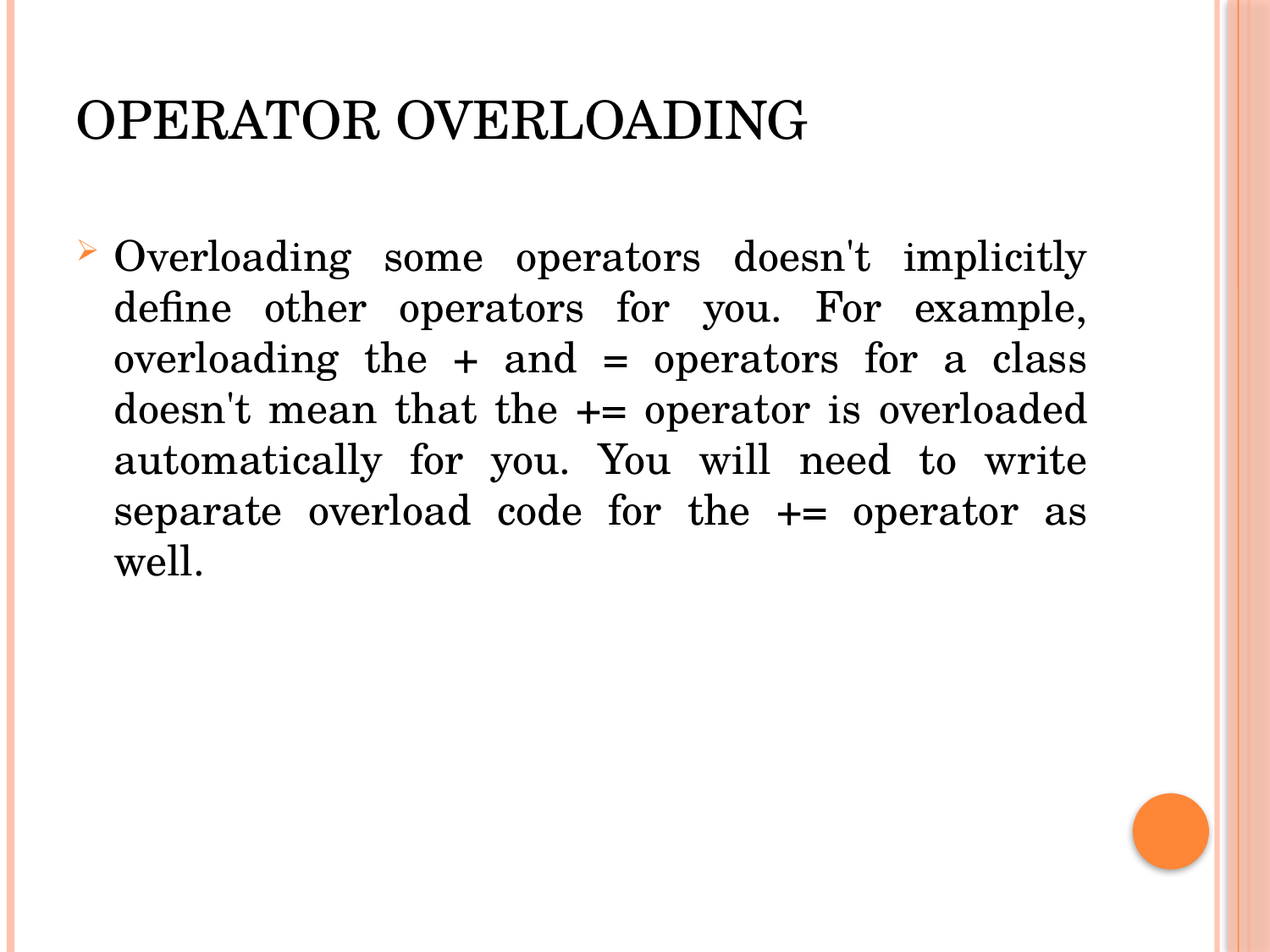

# Operator overloading
Overloading some operators doesn't implicitly define other operators for you. For example, overloading the + and = operators for a class doesn't mean that the += operator is overloaded automatically for you. You will need to write separate overload code for the += operator as well.